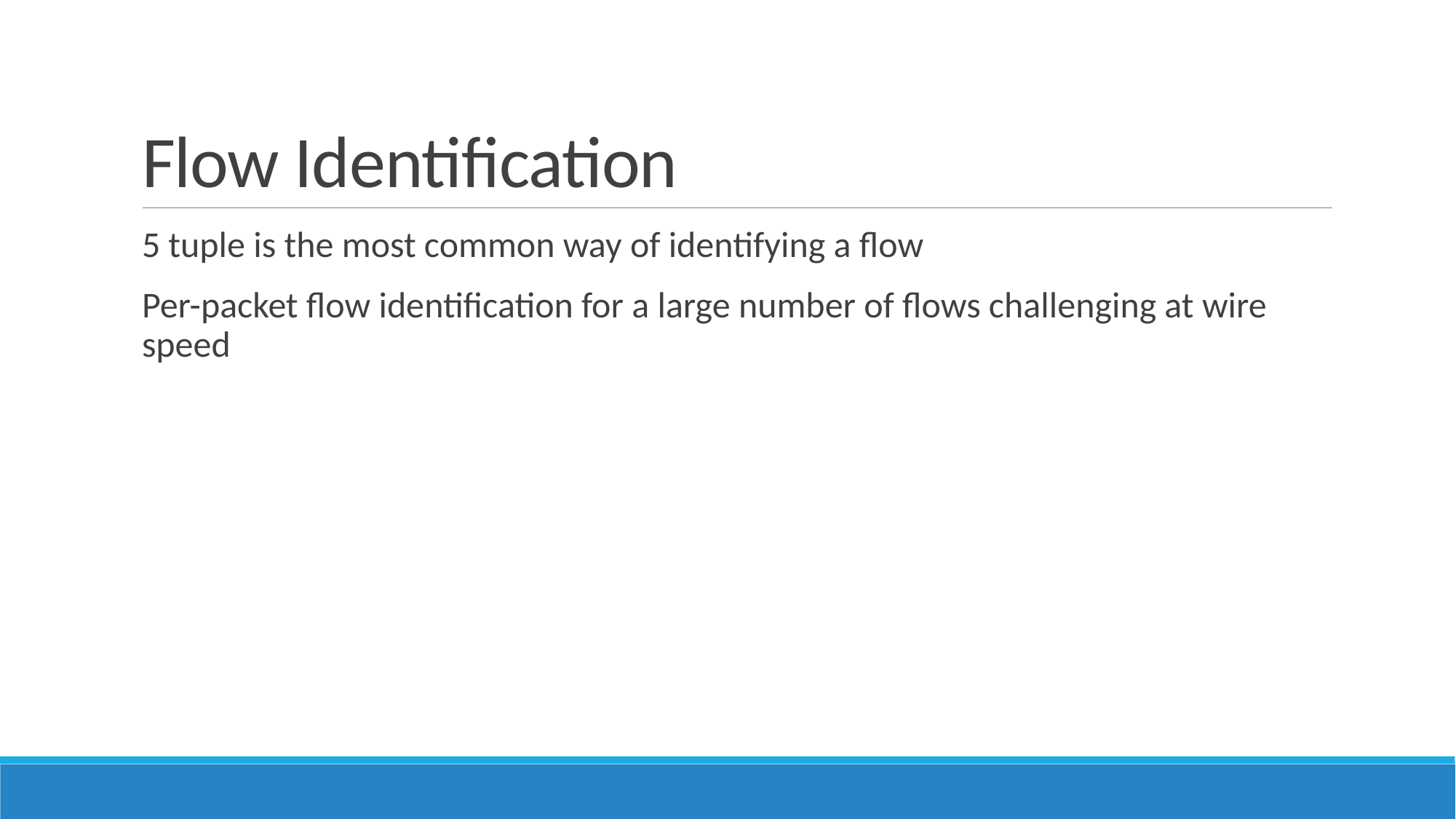

# Flow Identification
5 tuple is the most common way of identifying a flow
Per-packet flow identification for a large number of flows challenging at wire speed